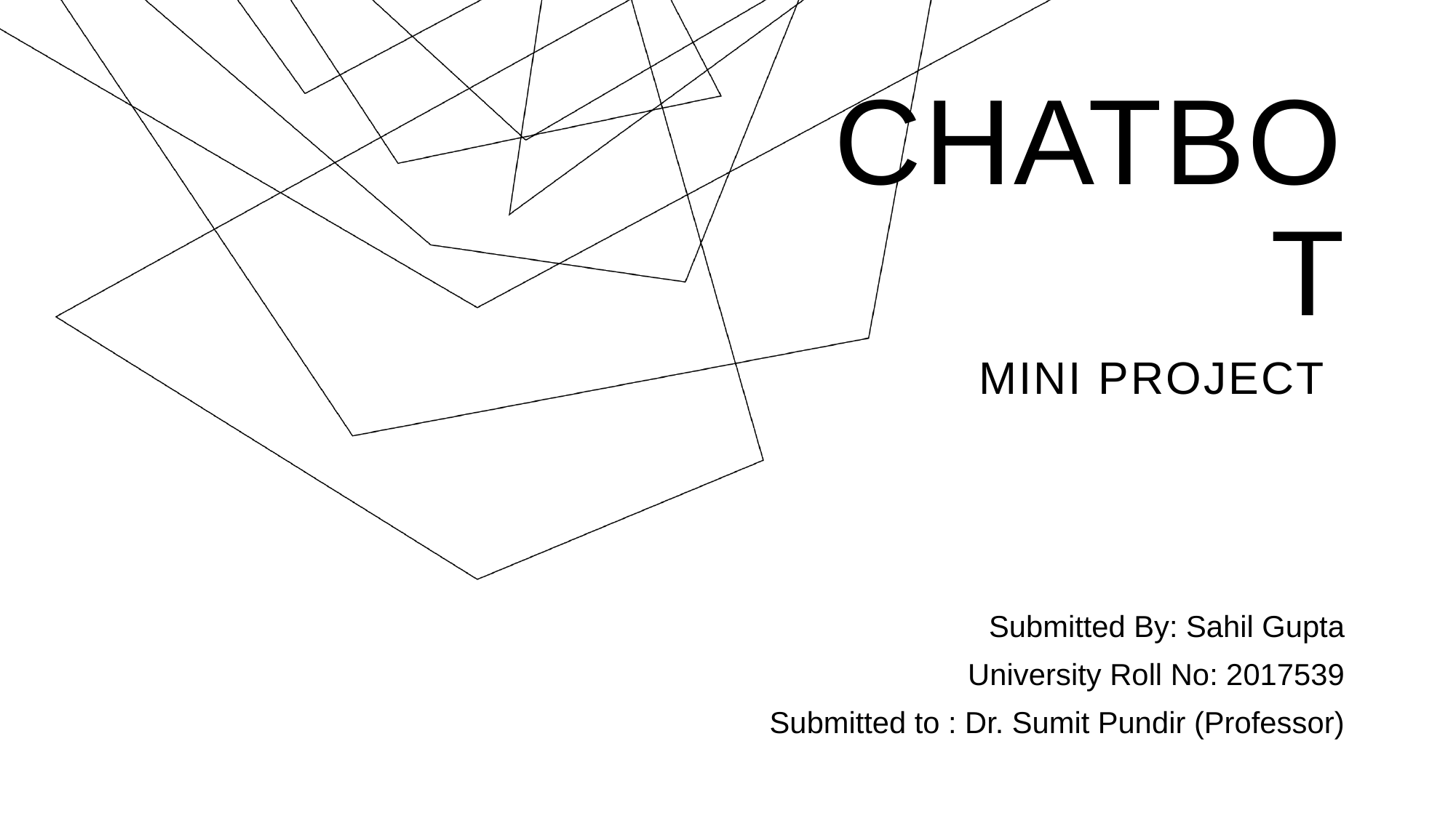

# Chatbot
Mini project
Submitted By: Sahil Gupta
University Roll No: 2017539
Submitted to : Dr. Sumit Pundir (Professor)